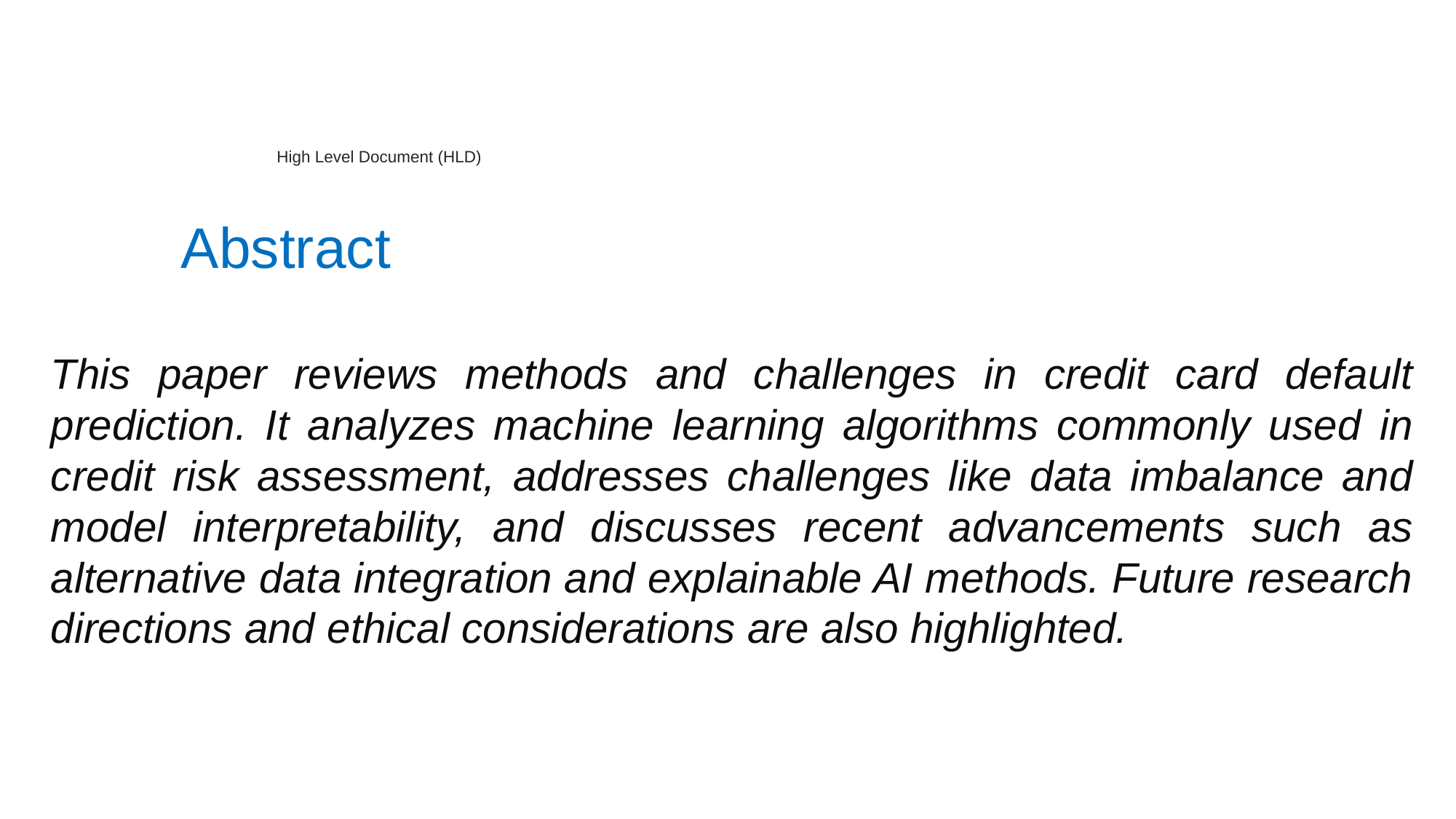

# High Level Document (HLD) Abstract
This paper reviews methods and challenges in credit card default prediction. It analyzes machine learning algorithms commonly used in credit risk assessment, addresses challenges like data imbalance and model interpretability, and discusses recent advancements such as alternative data integration and explainable AI methods. Future research directions and ethical considerations are also highlighted.